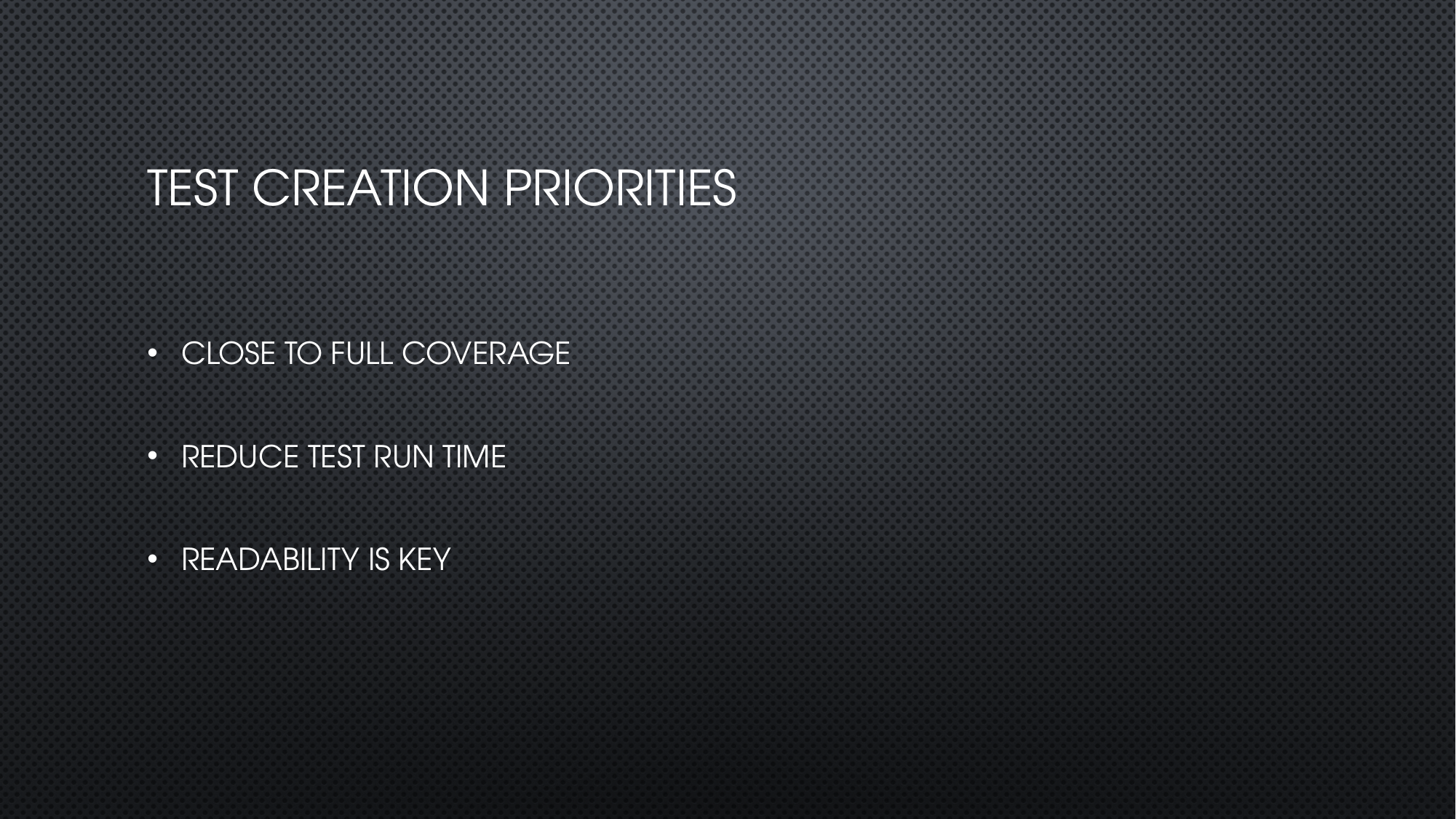

# Test creation priorities
Close to full coverage

Reduce test run time

Readability is key